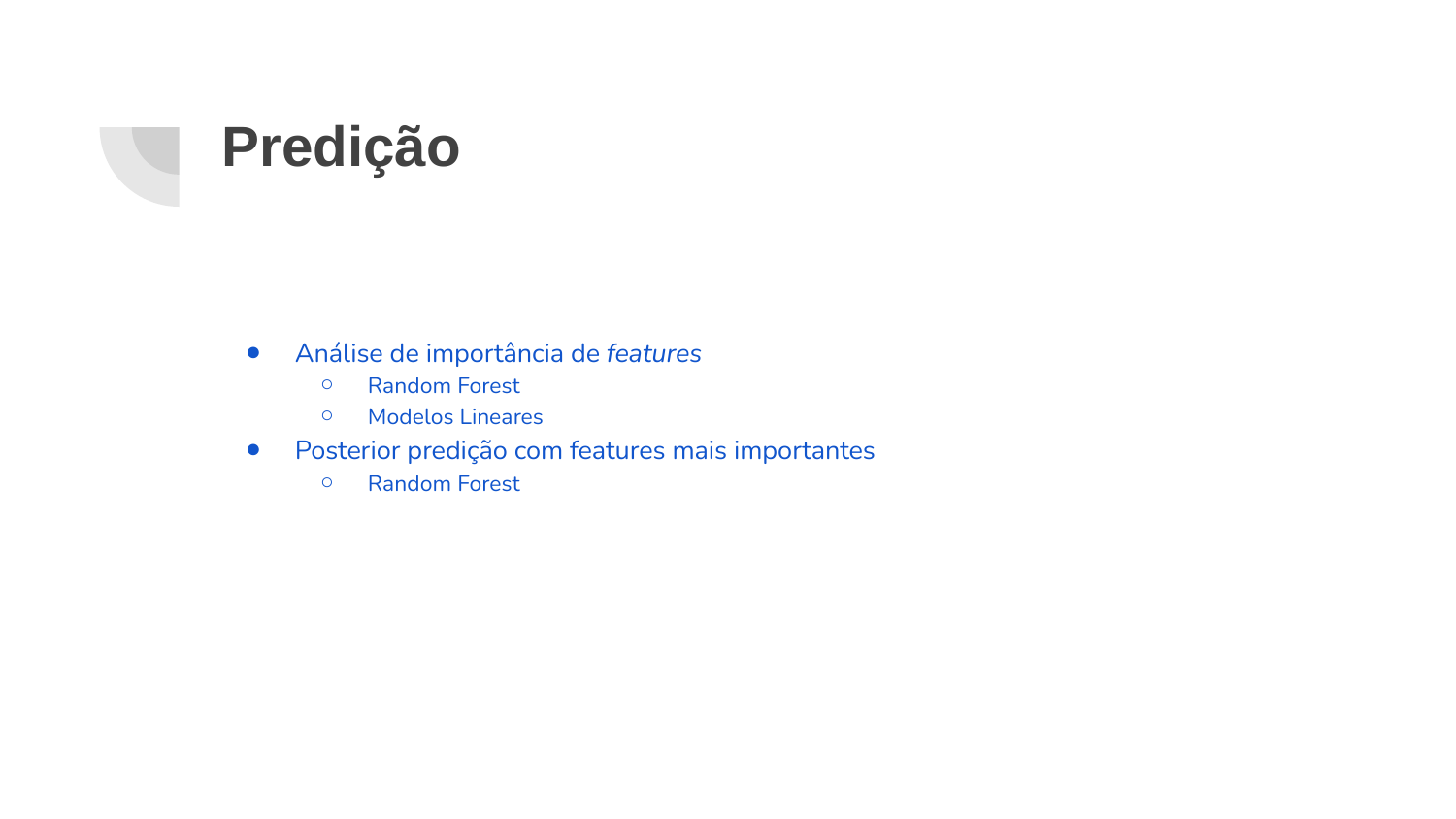

# Predição
Análise de importância de features
Random Forest
Modelos Lineares
Posterior predição com features mais importantes
Random Forest